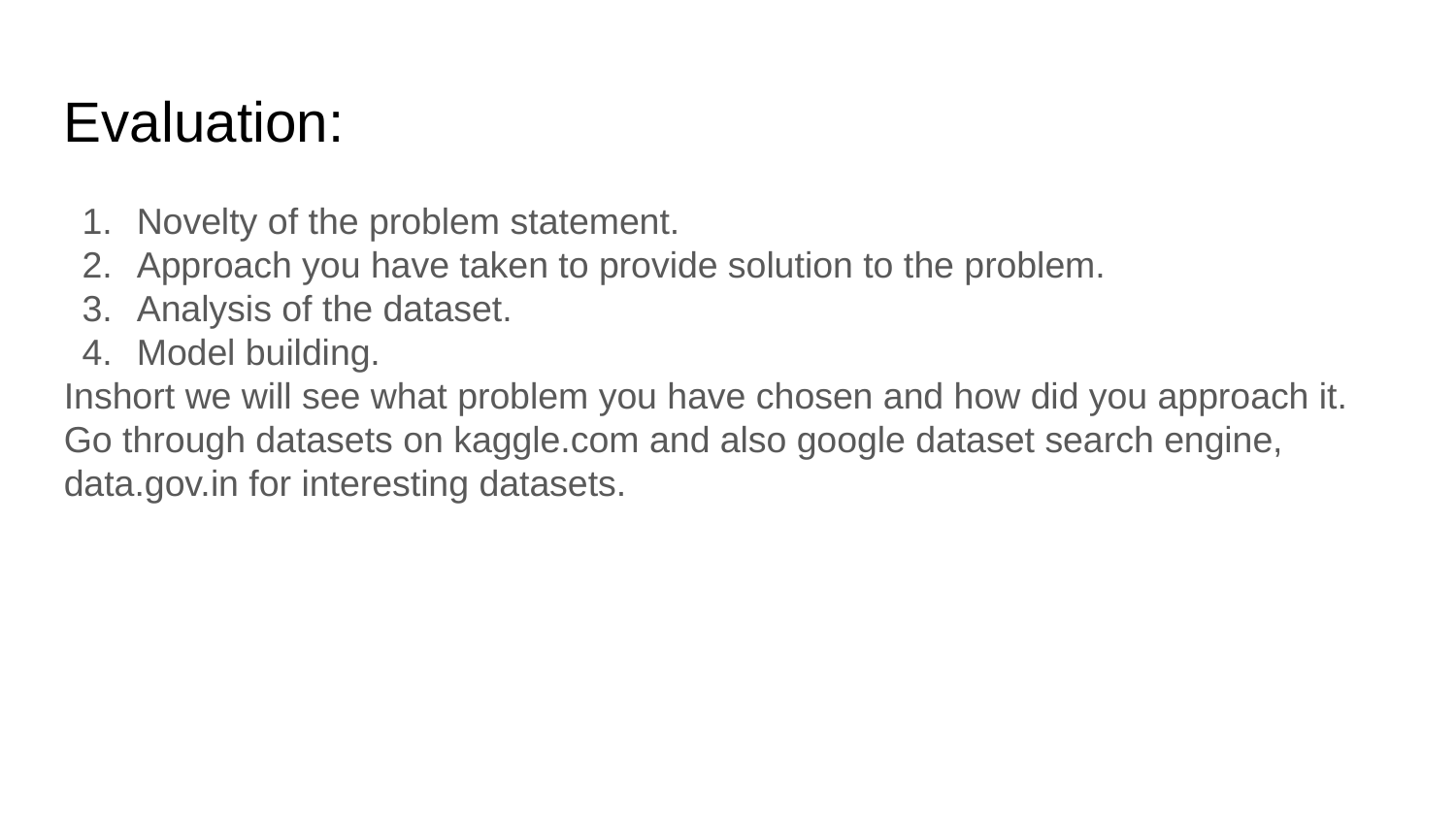

Evaluation:
Novelty of the problem statement.
Approach you have taken to provide solution to the problem.
Analysis of the dataset.
Model building.
Inshort we will see what problem you have chosen and how did you approach it.
Go through datasets on kaggle.com and also google dataset search engine, data.gov.in for interesting datasets.